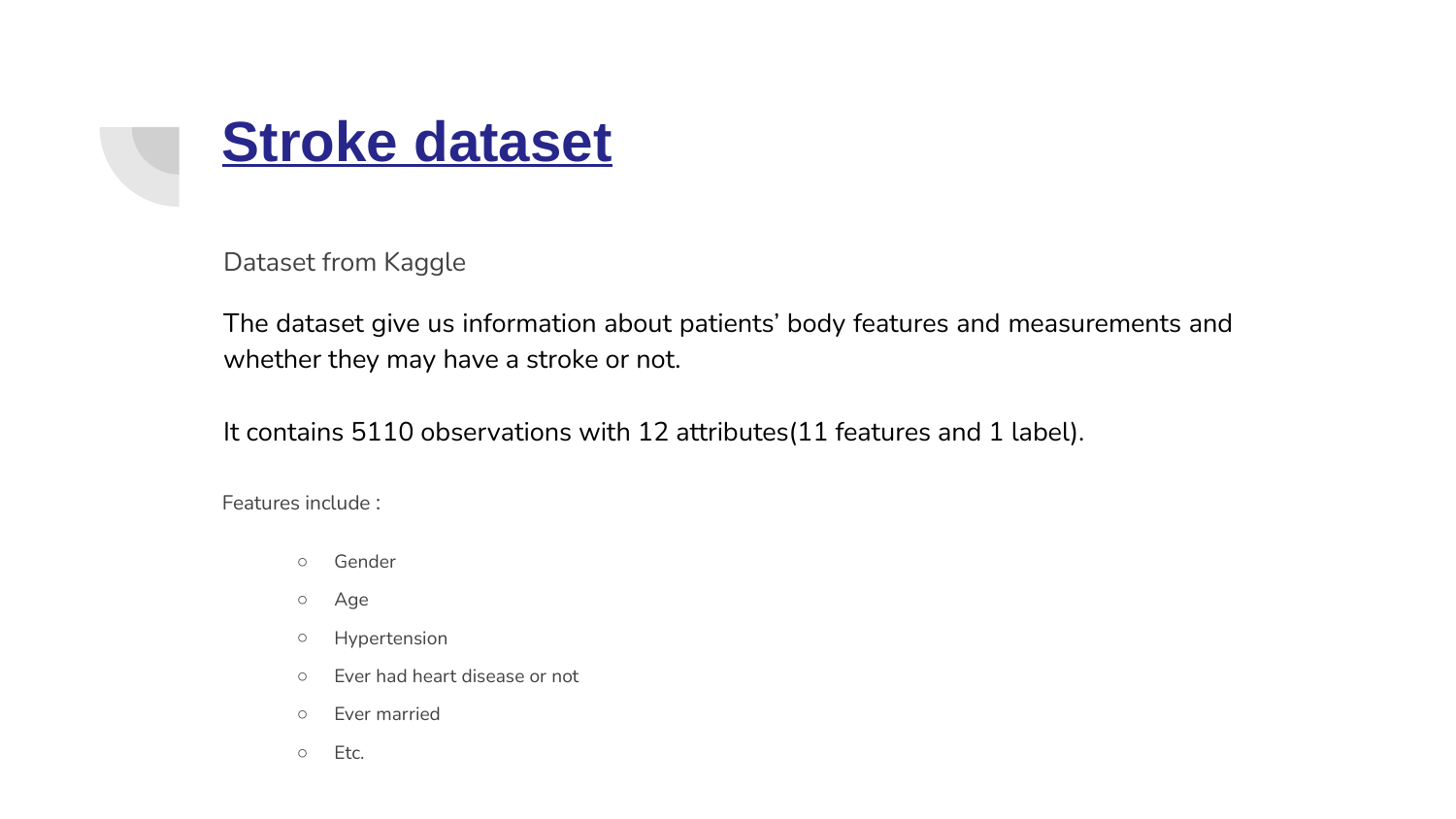

# Stroke dataset
Dataset from Kaggle
The dataset give us information about patients’ body features and measurements and whether they may have a stroke or not.

It contains 5110 observations with 12 attributes(11 features and 1 label).

Features include :
Gender
Age
Hypertension
Ever had heart disease or not
Ever married
Etc.